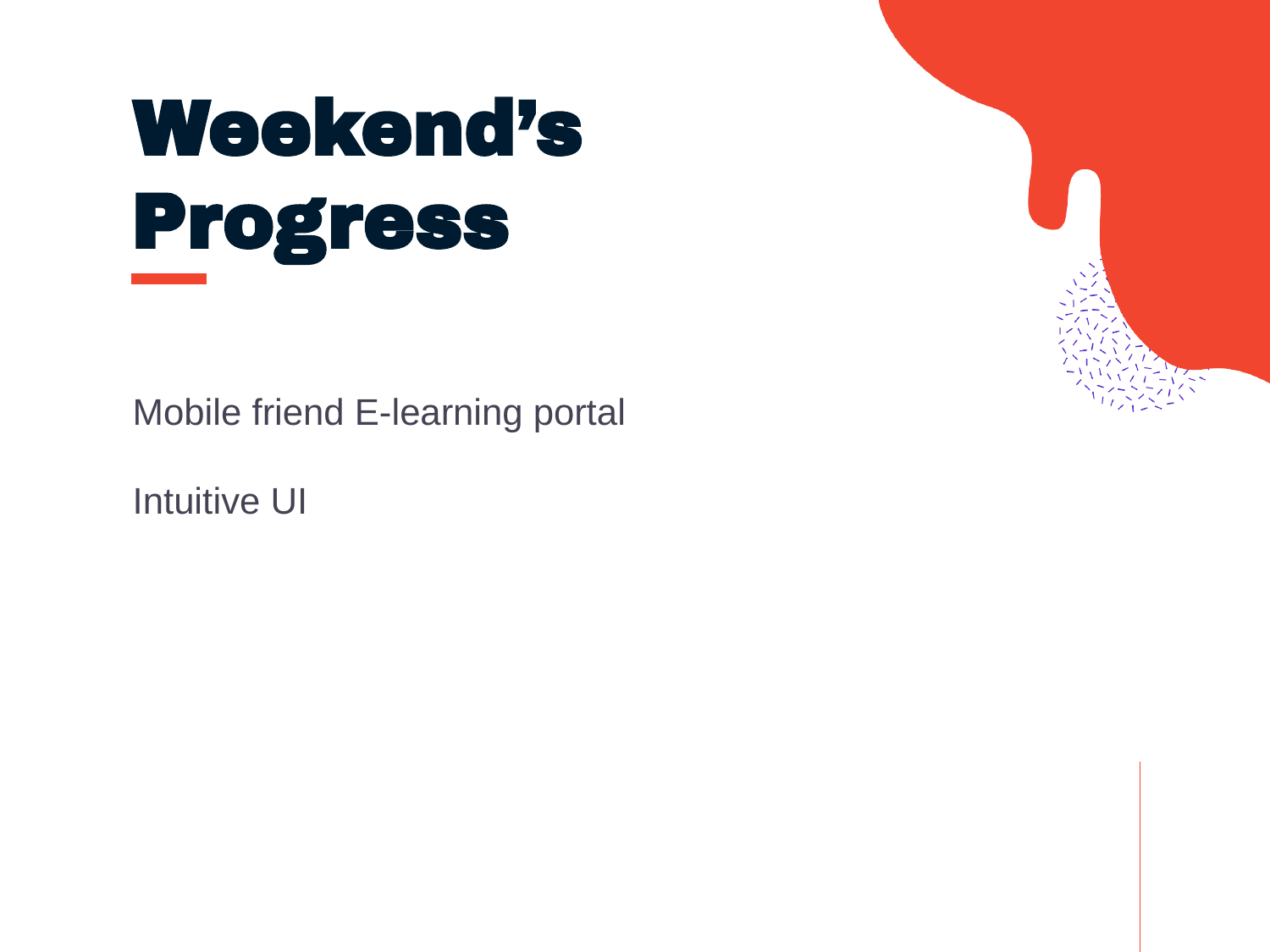

# Weekend’s Progress
Mobile friend E-learning portal

Intuitive UI